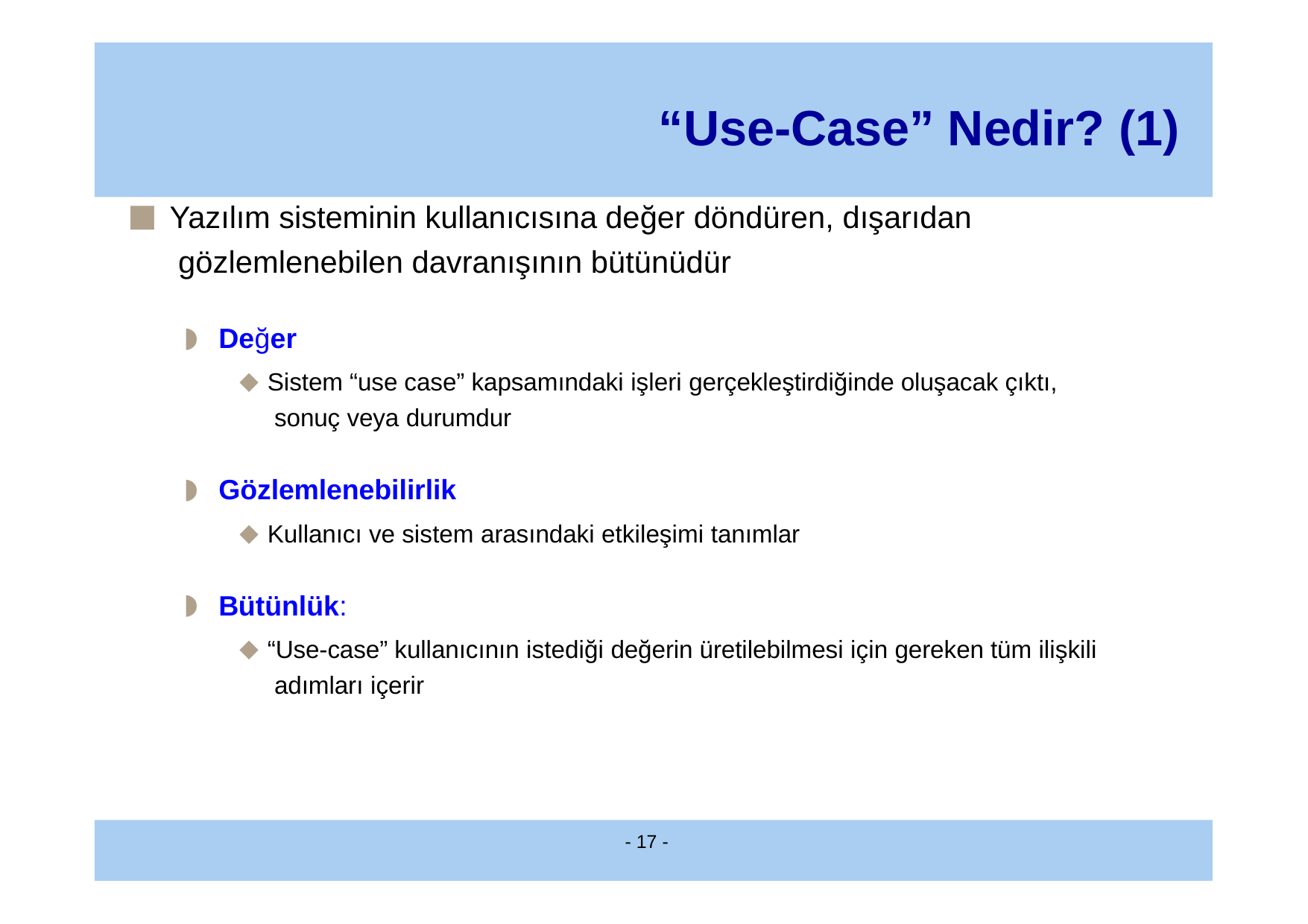

# “Use-Case” Nedir? (1)
Yazılım sisteminin kullanıcısına değer döndüren, dışarıdan  gözlemlenebilen davranışının bütünüdür

Değer
Sistem “use case” kapsamındaki işleri gerçekleştirdiğinde oluşacak çıktı,  sonuç veya durumdur

Gözlemlenebilirlik
Kullanıcı ve sistem arasındaki etkileşimi tanımlar

Bütünlük:
“Use-case” kullanıcının istediği değerin üretilebilmesi için gereken tüm ilişkili  adımları içerir

- 17 -